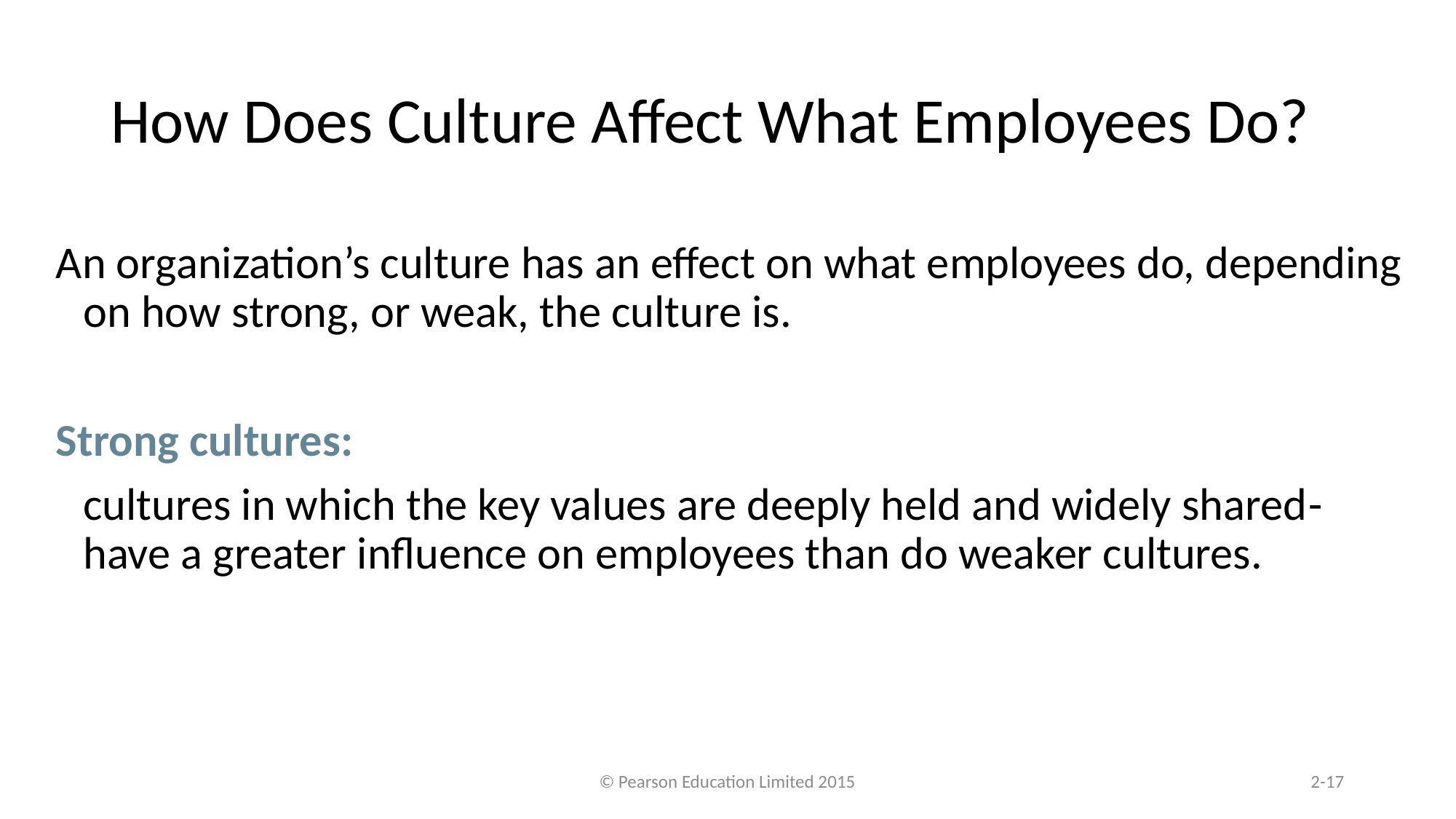

# How Does Culture Affect What Employees Do?

An organization’s culture has an effect on what employees do, depending on how strong, or weak, the culture is.

Strong cultures:
	cultures in which the key values are deeply held and widely shared- have a greater influence on employees than do weaker cultures.

© Pearson Education Limited 2015
2-17